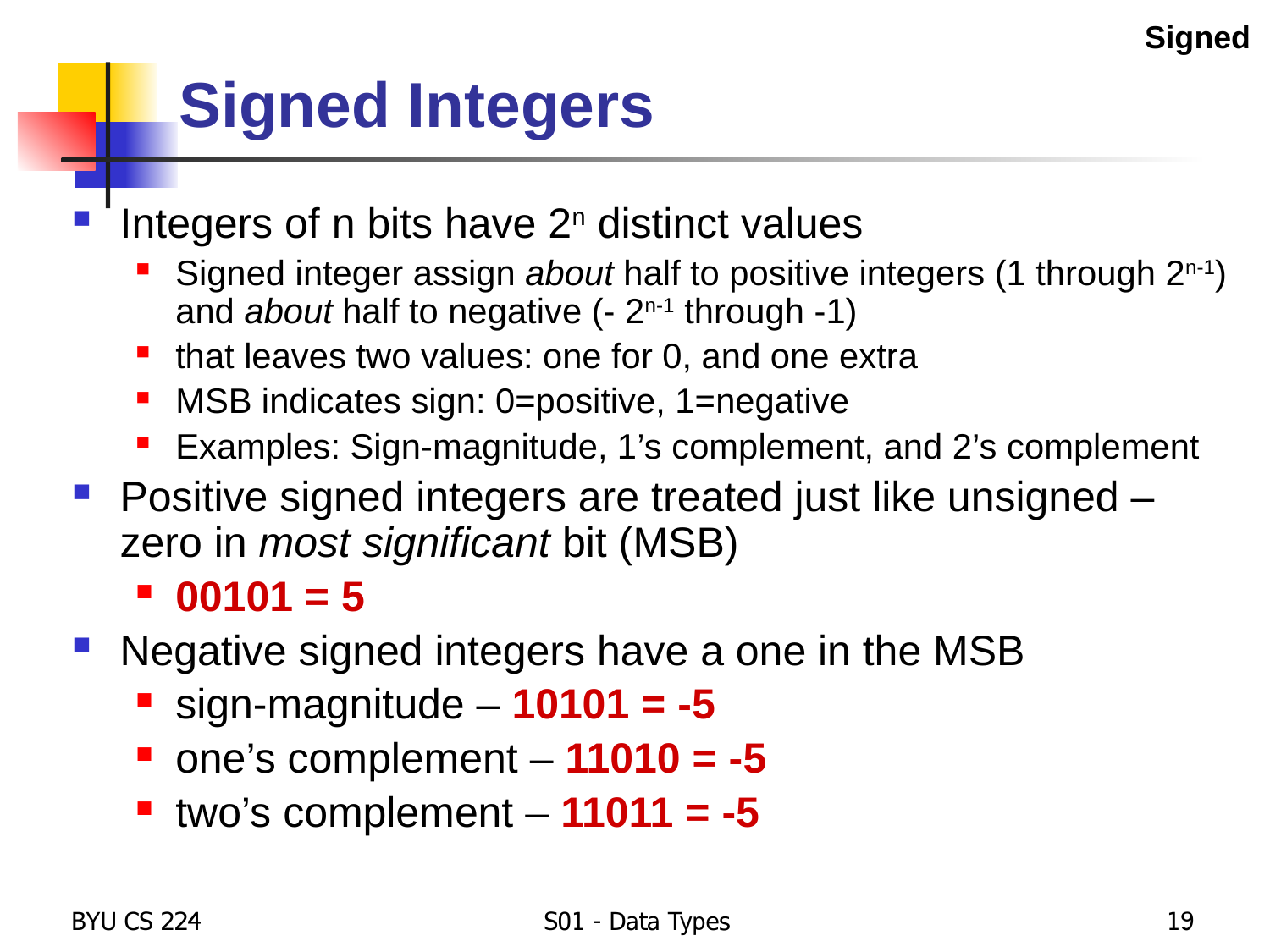

Signed
# Signed Integers
Integers of n bits have 2n distinct values
Signed integer assign about half to positive integers (1 through 2n-1) and about half to negative (- 2n-1 through -1)
that leaves two values: one for 0, and one extra
MSB indicates sign: 0=positive, 1=negative
Examples: Sign-magnitude, 1’s complement, and 2’s complement
Positive signed integers are treated just like unsigned – zero in most significant bit (MSB)
00101 = 5
Negative signed integers have a one in the MSB
sign-magnitude – 10101 = -5
one’s complement – 11010 = -5
two’s complement – 11011 = -5
BYU CS 224
S01 - Data Types
19